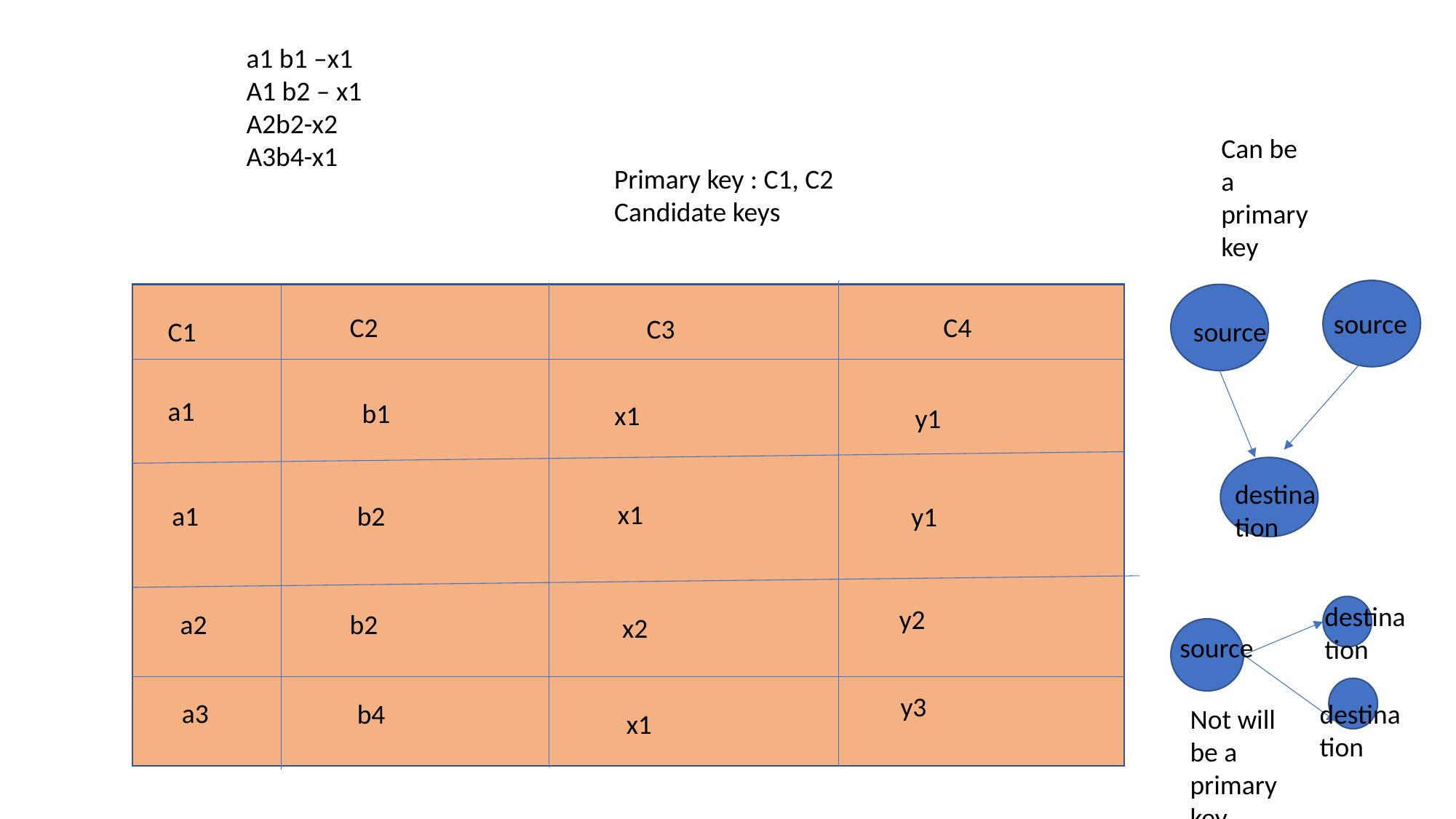

a1 b1 –x1
A1 b2 – x1
A2b2-x2
A3b4-x1
Can be a  primary key
Primary key : C1, C2
Candidate keys

source
C2
C4
C3
C1
source
a1
b1
x1
y1

destination
x1
a1
b2
y1
destination
y2

a2
b2
x2

source

y3
a3
destination
b4
Not will be a  primary key
x1